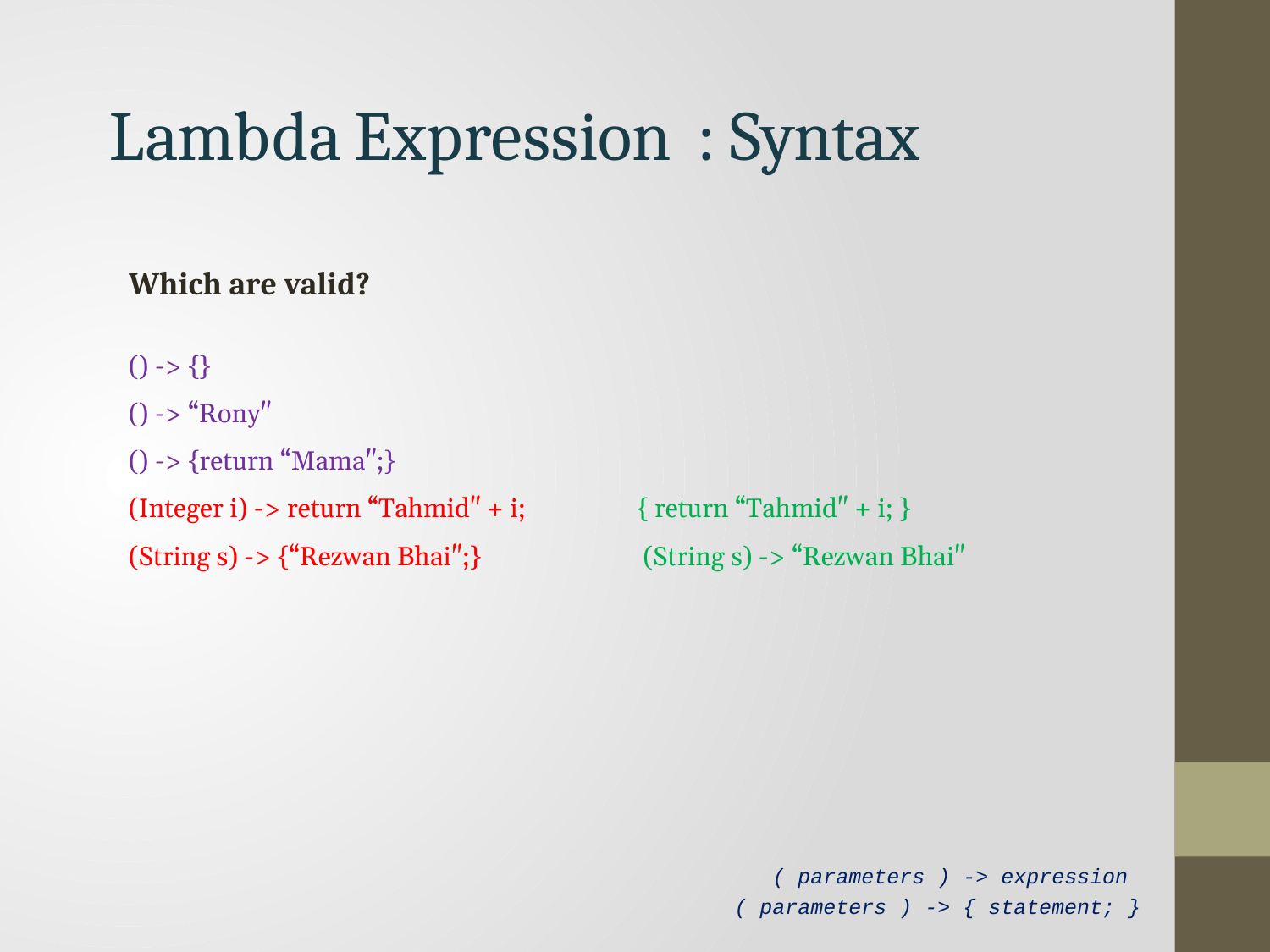

# Lambda Expression  : Syntax
Which are valid?

() -> {}
() -> “Rony"
() -> {return “Mama";}
(Integer i) -> return “Tahmid" + i; 	{ return “Tahmid" + i; }
(String s) -> {“Rezwan Bhai";}		 (String s) -> “Rezwan Bhai"
( parameters ) -> expression
( parameters ) -> { statement; }